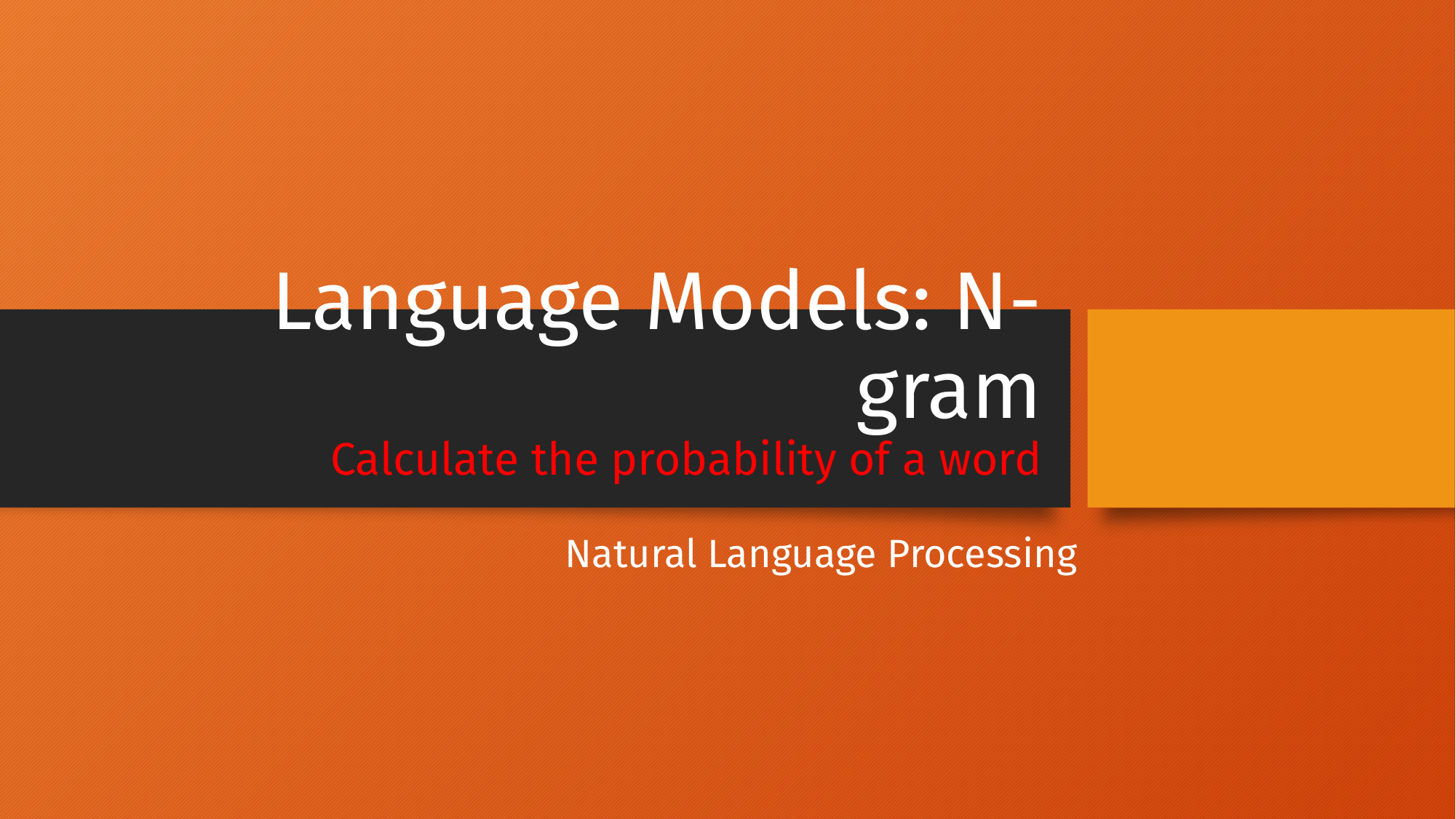

# Language Models: N-gram Calculate the probability of a word
Natural Language Processing